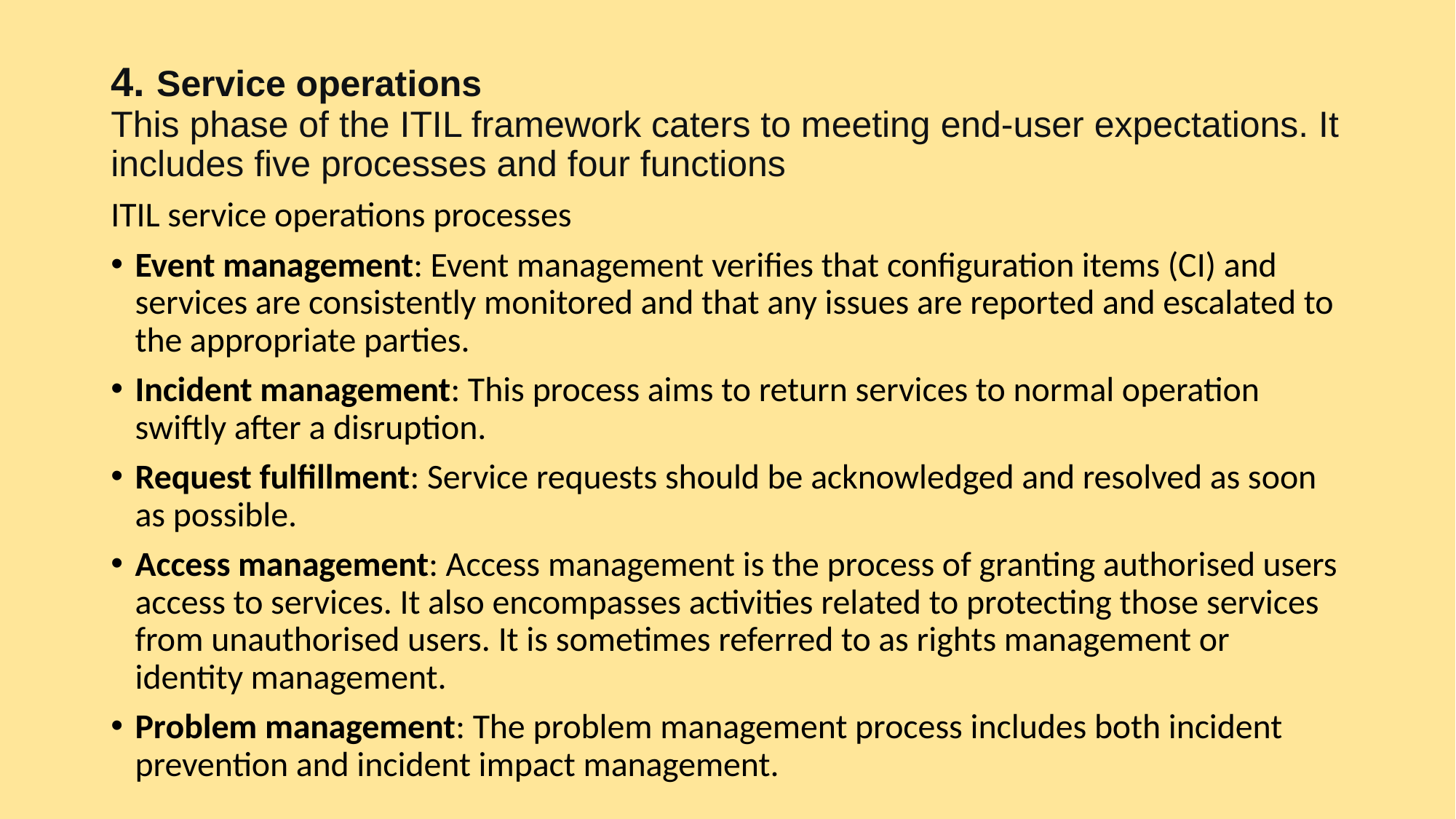

# 4. Service operations  This phase of the ITIL framework caters to meeting end-user expectations. It includes five processes and four functions
ITIL service operations processes
Event management: Event management verifies that configuration items (CI) and services are consistently monitored and that any issues are reported and escalated to the appropriate parties.
Incident management: This process aims to return services to normal operation swiftly after a disruption.
Request fulfillment: Service requests should be acknowledged and resolved as soon as possible.
Access management: Access management is the process of granting authorised users access to services. It also encompasses activities related to protecting those services from unauthorised users. It is sometimes referred to as rights management or identity management.
Problem management: The problem management process includes both incident prevention and incident impact management.